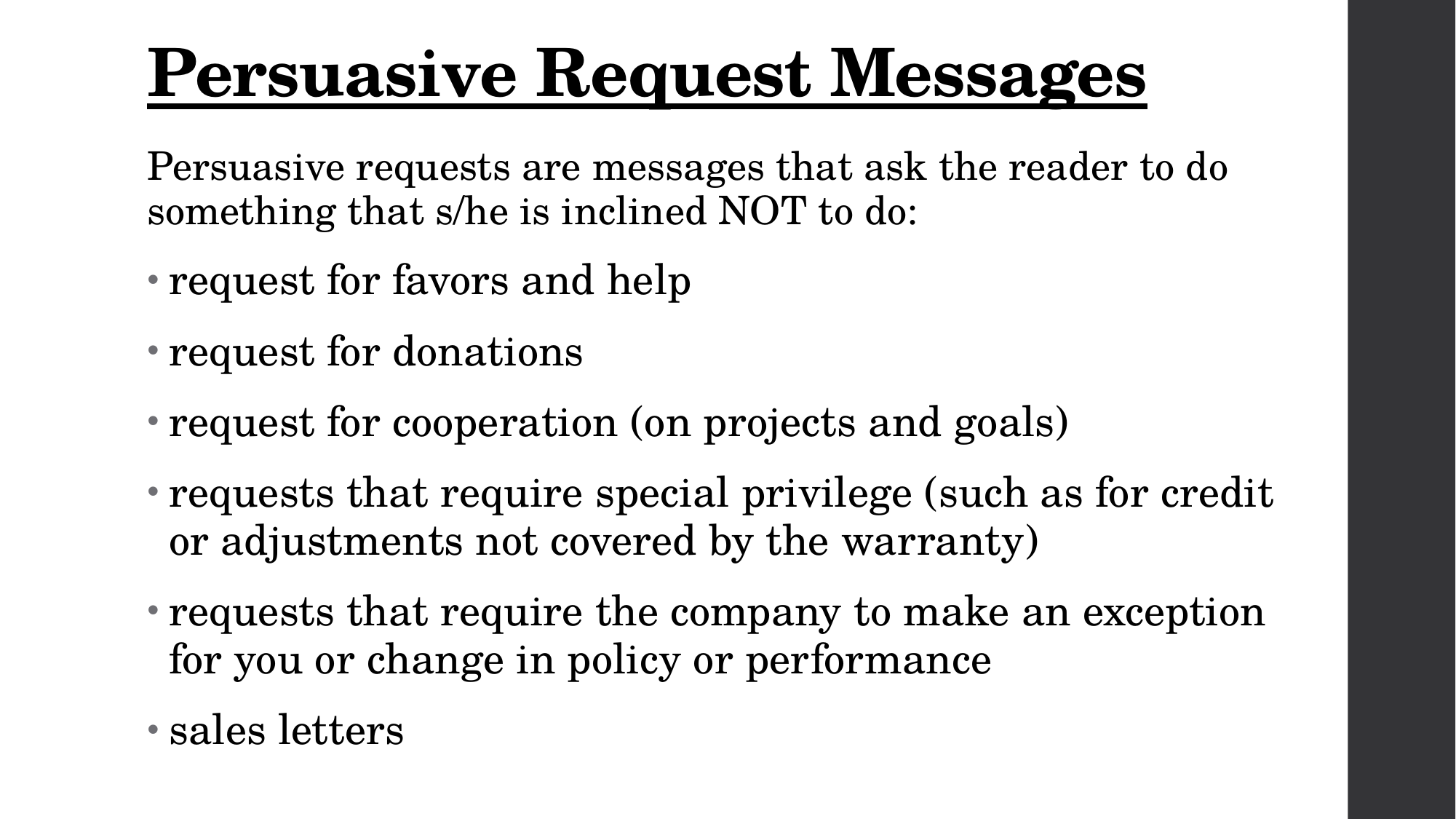

# Persuasive Request Messages
Persuasive requests are messages that ask the reader to do something that s/he is inclined NOT to do:
request for favors and help
request for donations
request for cooperation (on projects and goals)
requests that require special privilege (such as for credit or adjustments not covered by the warranty)
requests that require the company to make an exception for you or change in policy or performance
sales letters